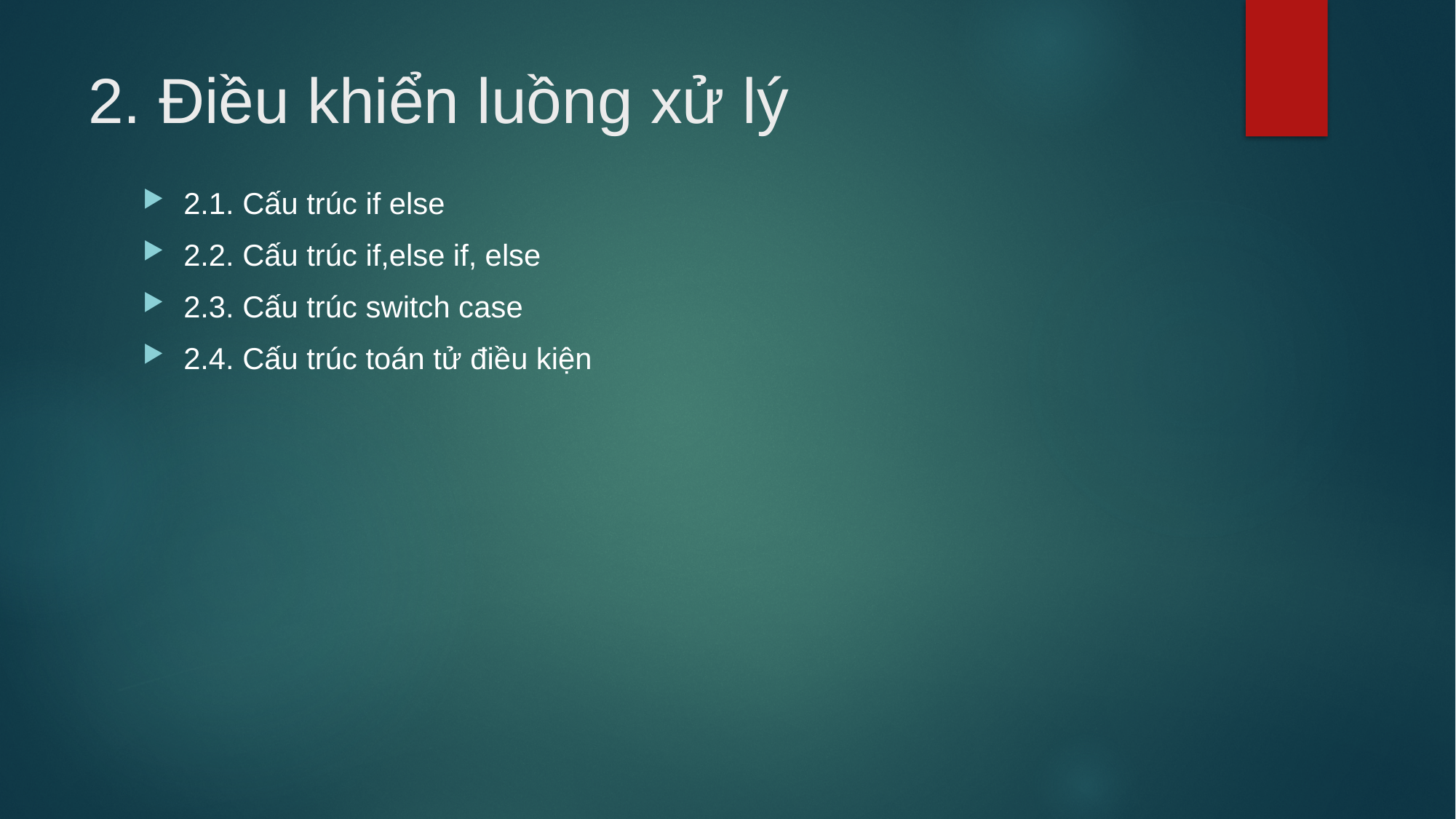

# 2. Điều khiển luồng xử lý
2.1. Cấu trúc if else
2.2. Cấu trúc if,else if, else
2.3. Cấu trúc switch case
2.4. Cấu trúc toán tử điều kiện